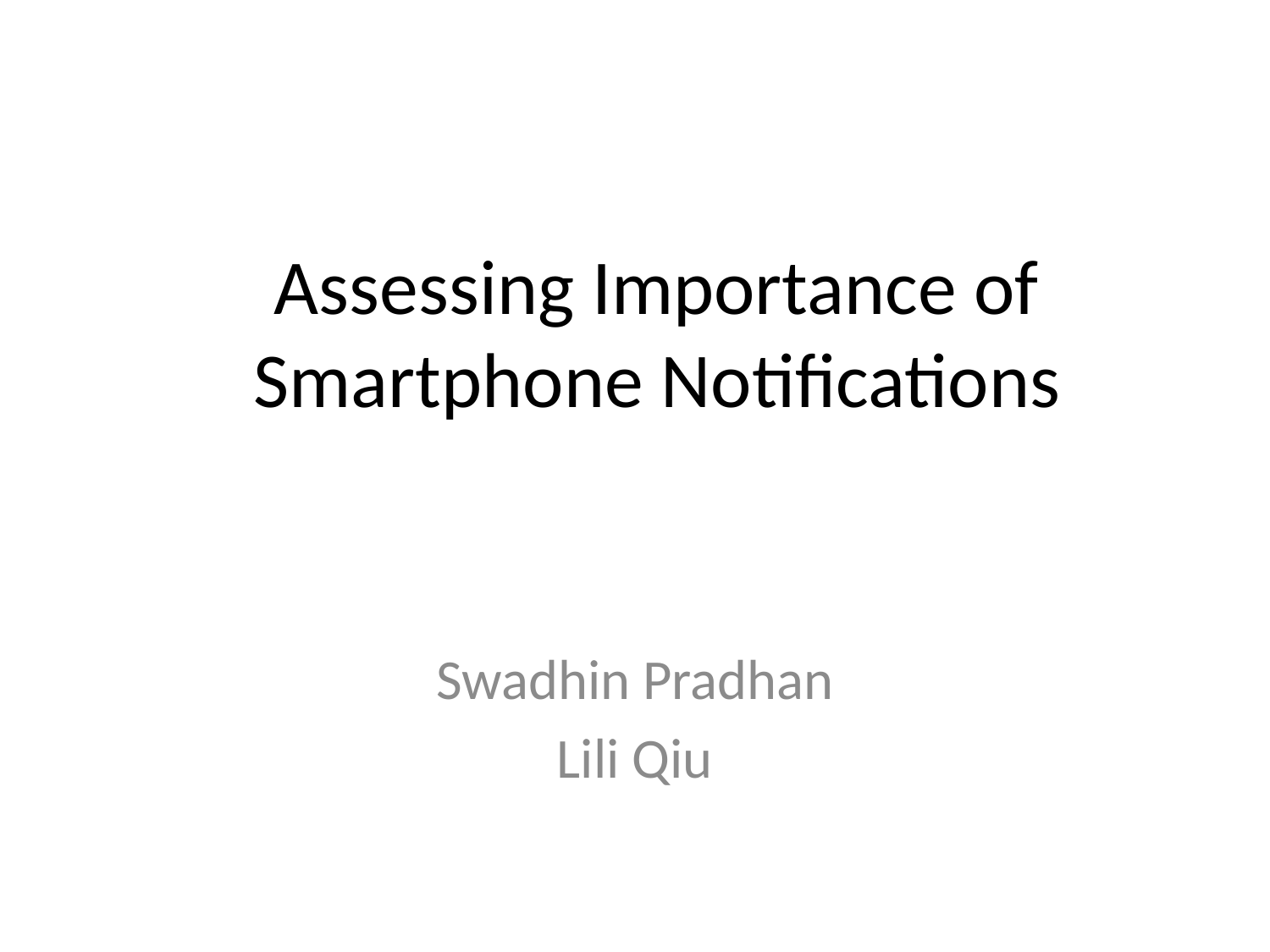

# Assessing Importance of Smartphone Notifications
Swadhin Pradhan
Lili Qiu